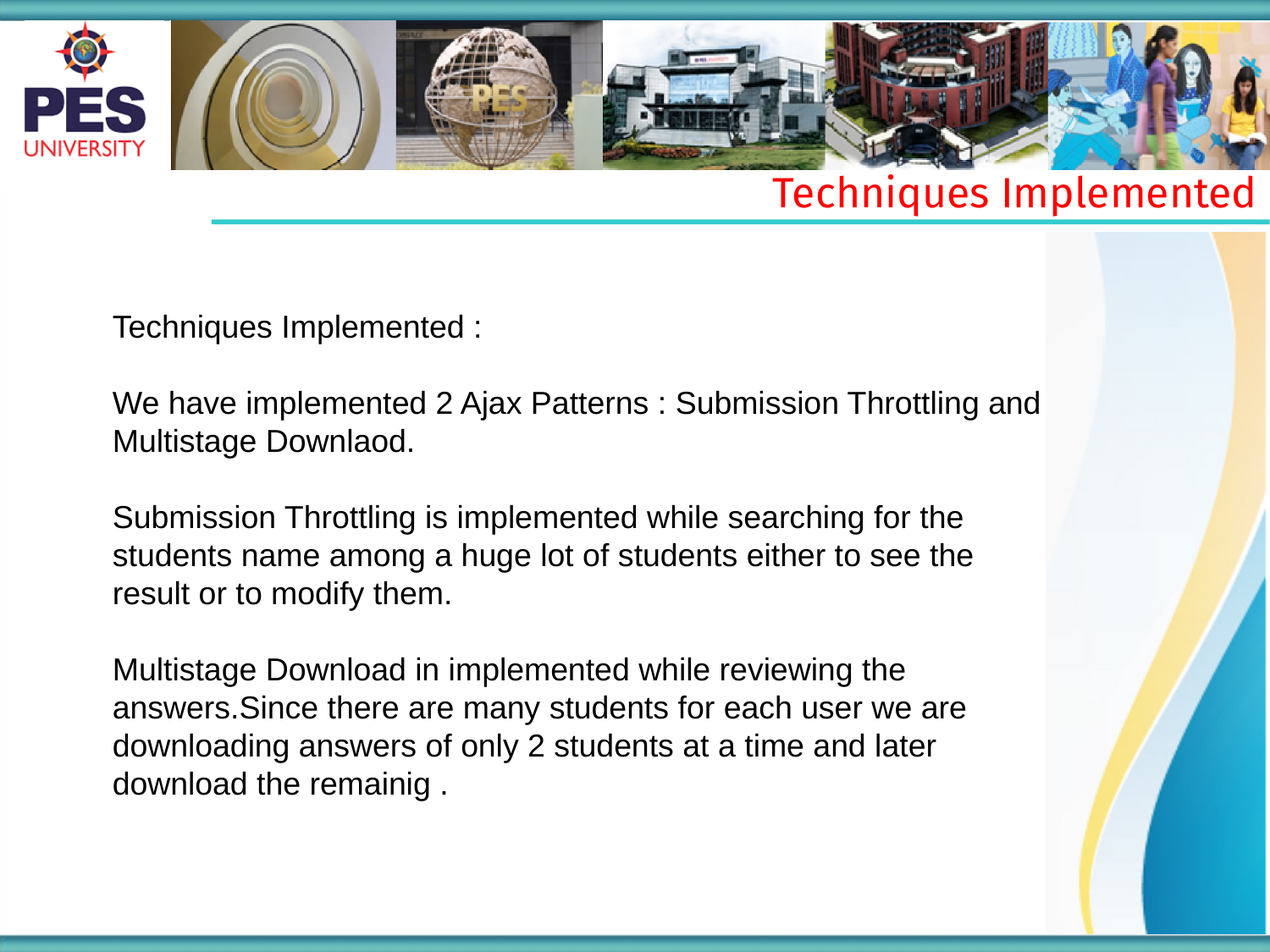

Techniques Implemented

Techniques Implemented :

We have implemented 2 Ajax Patterns : Submission Throttling and Multistage Downlaod.

Submission Throttling is implemented while searching for the students name among a huge lot of students either to see the result or to modify them.

Multistage Download in implemented while reviewing the answers.Since there are many students for each user we are downloading answers of only 2 students at a time and later download the remainig .